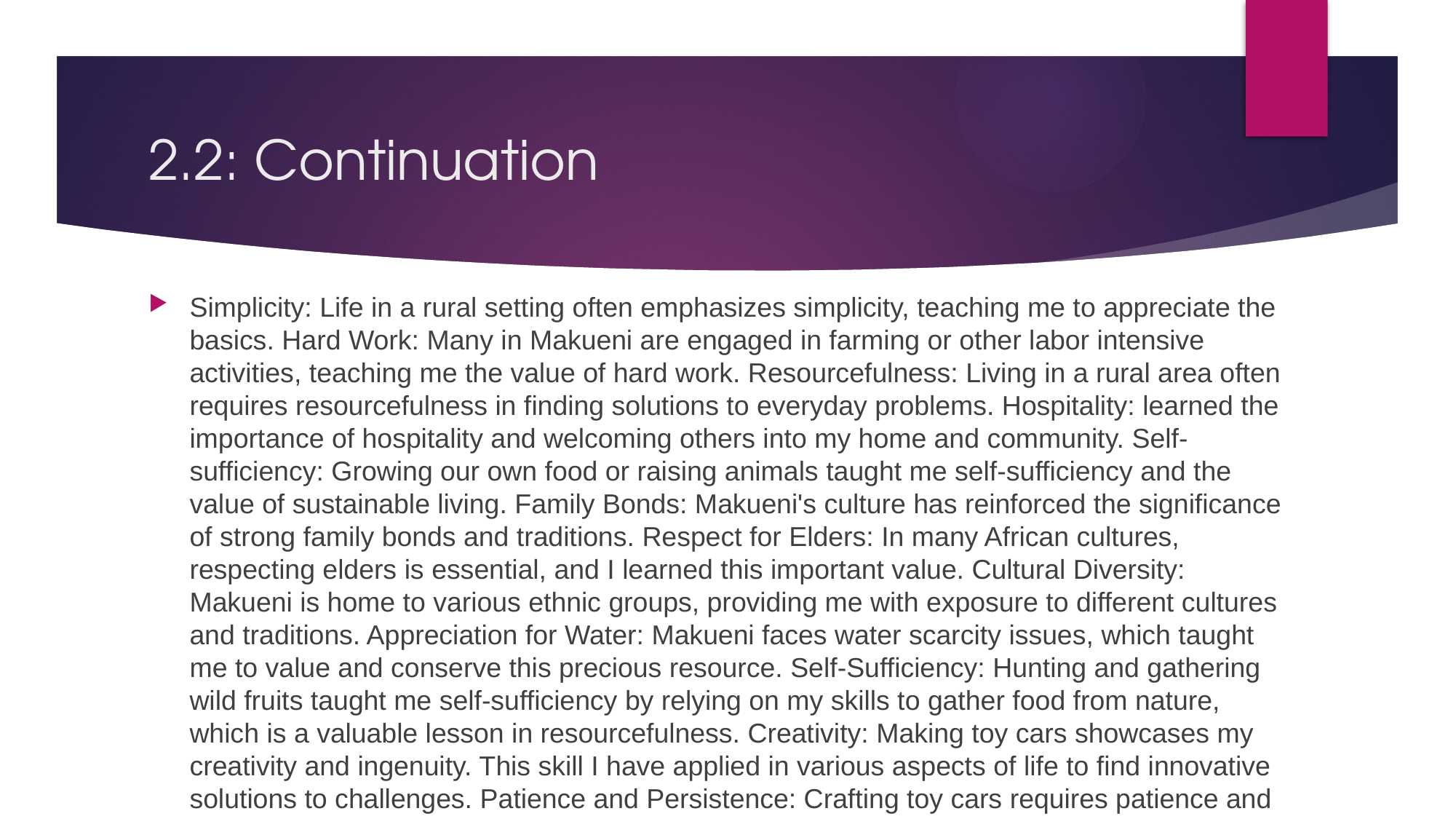

# 2.2: Continuation
Simplicity: Life in a rural setting often emphasizes simplicity, teaching me to appreciate the basics. Hard Work: Many in Makueni are engaged in farming or other labor intensive activities, teaching me the value of hard work. Resourcefulness: Living in a rural area often requires resourcefulness in finding solutions to everyday problems. Hospitality: learned the importance of hospitality and welcoming others into my home and community. Self-sufficiency: Growing our own food or raising animals taught me self-sufficiency and the value of sustainable living. Family Bonds: Makueni's culture has reinforced the significance of strong family bonds and traditions. Respect for Elders: In many African cultures, respecting elders is essential, and I learned this important value. Cultural Diversity: Makueni is home to various ethnic groups, providing me with exposure to different cultures and traditions. Appreciation for Water: Makueni faces water scarcity issues, which taught me to value and conserve this precious resource. Self-Sufficiency: Hunting and gathering wild fruits taught me self-sufficiency by relying on my skills to gather food from nature, which is a valuable lesson in resourcefulness. Creativity: Making toy cars showcases my creativity and ingenuity. This skill I have applied in various aspects of life to find innovative solutions to challenges. Patience and Persistence: Crafting toy cars requires patience and persistence..